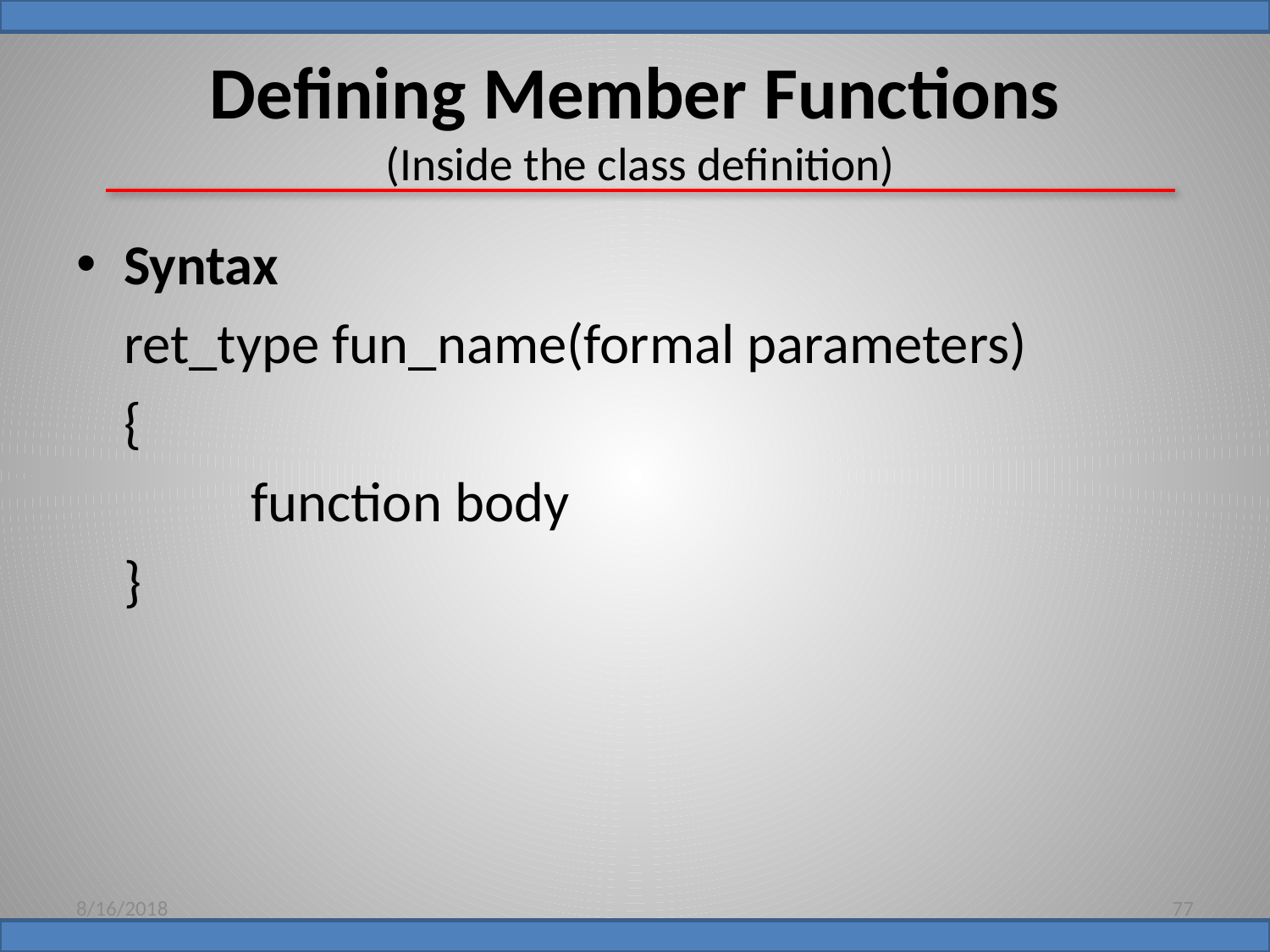

# Defining Member Functions (Inside the class definition)
Syntax
	ret_type fun_name(formal parameters)
	{
		function body
	}

8/16/2018
77